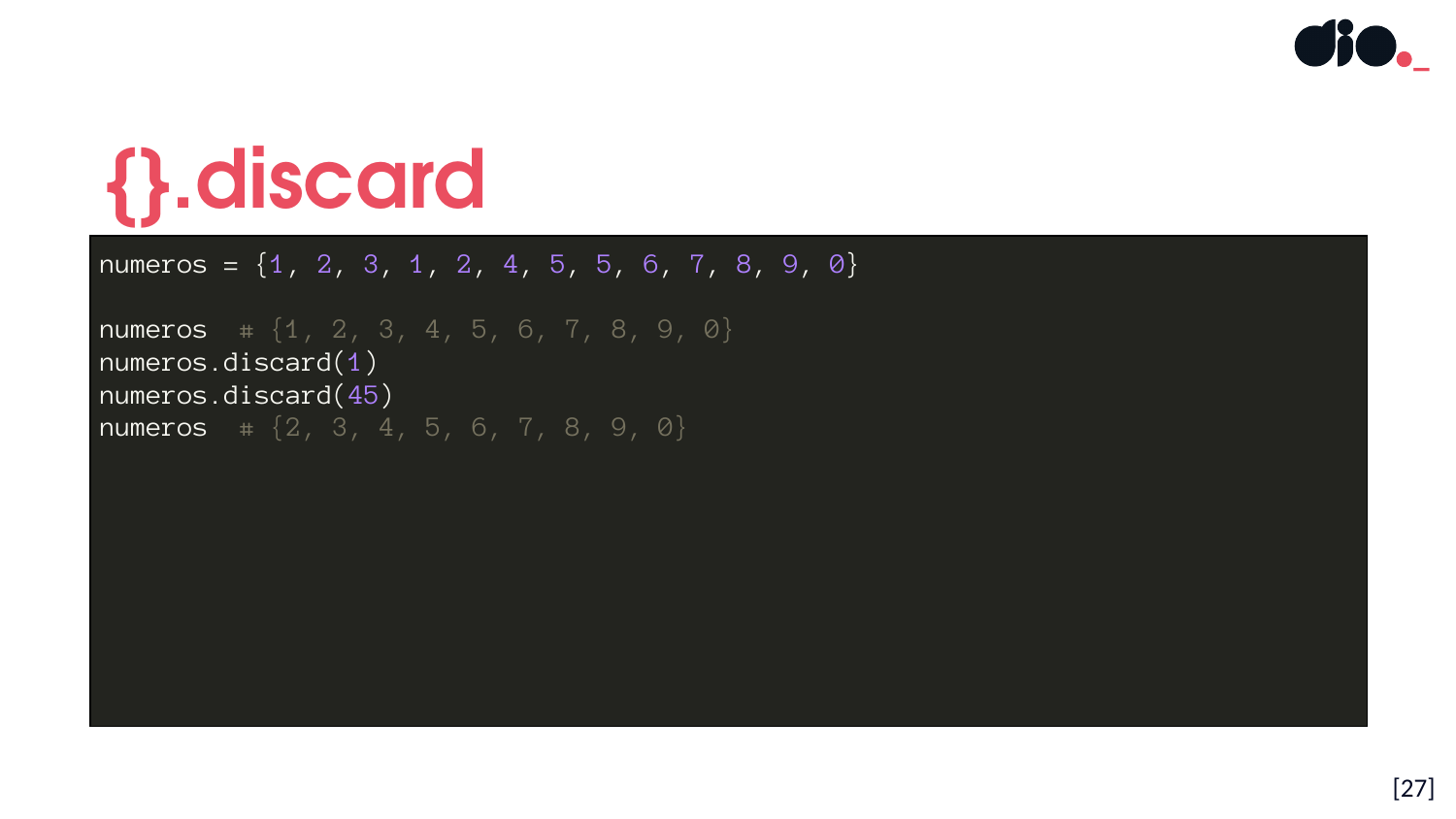

{}.discard

| numeros = {1, 2, 3, 1, 2, 4, 5, 5, 6, 7, 8, 9, 0} numeros # {1, 2, 3, 4, 5, 6, 7, 8, 9, 0} numeros.discard(1) numeros.discard(45) numeros # {2, 3, 4, 5, 6, 7, 8, 9, 0} |
| --- |
[27]